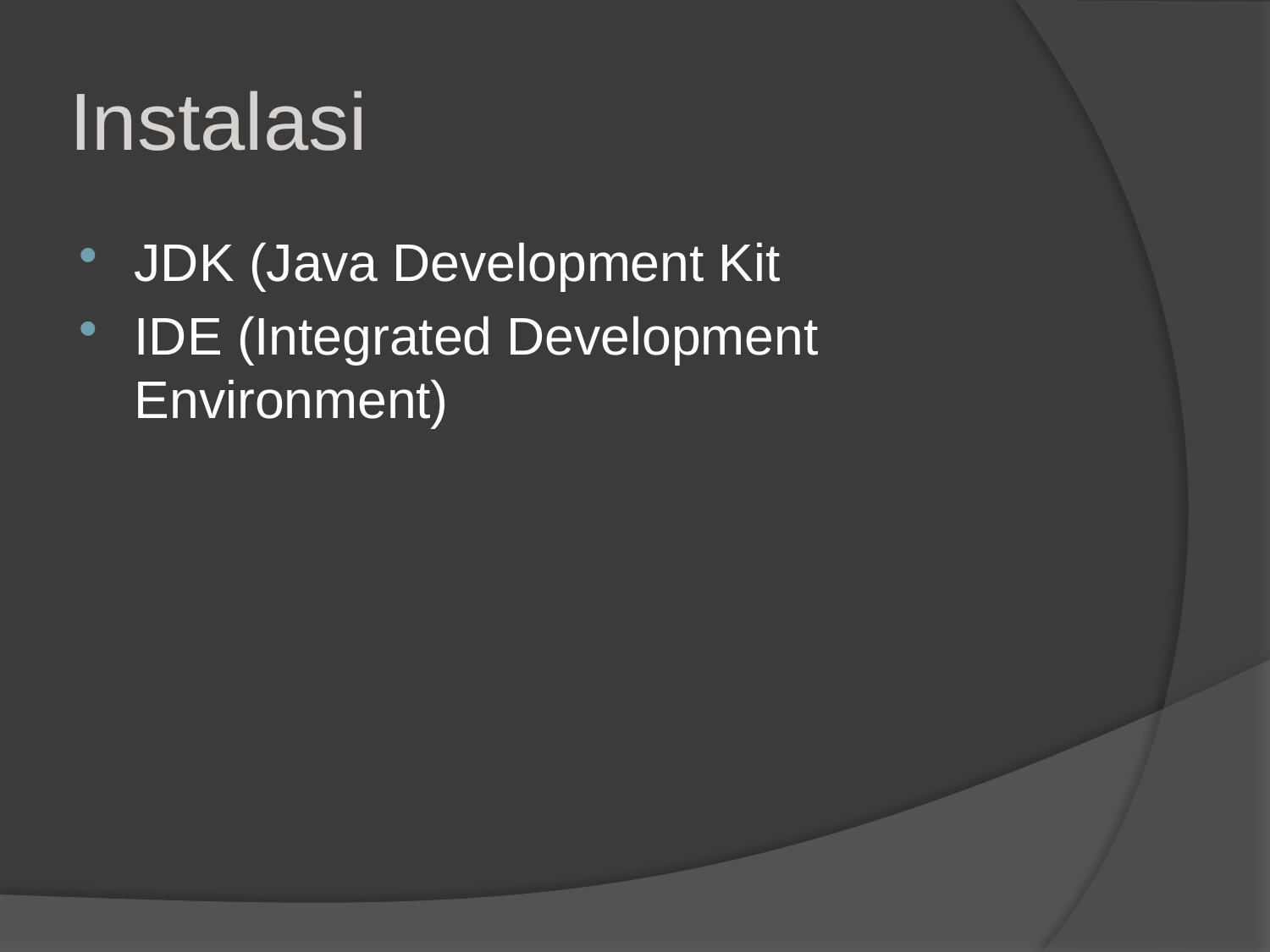

# Instalasi
JDK (Java Development Kit
IDE (Integrated Development Environment)